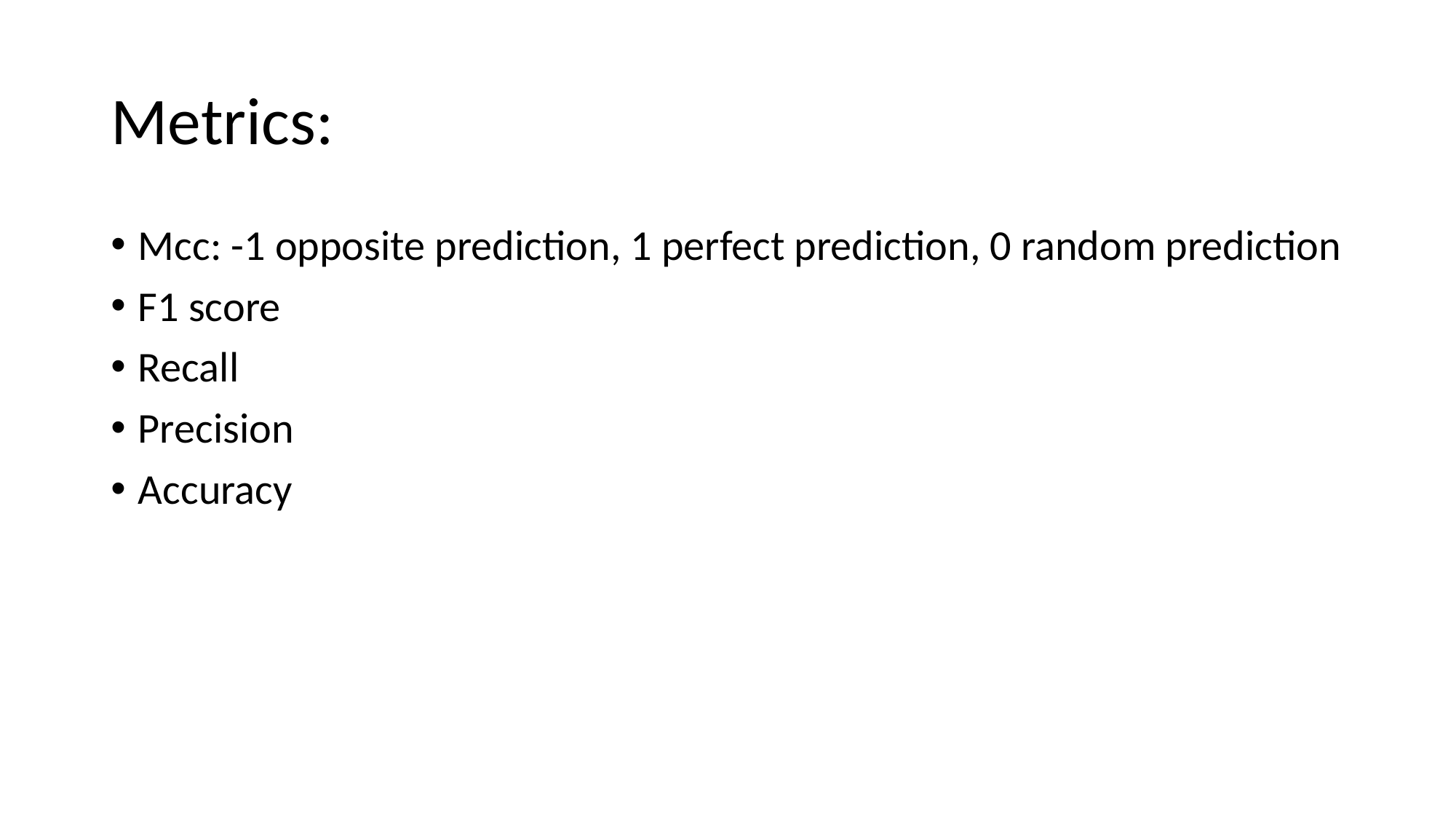

# Metrics:
Mcc: -1 opposite prediction, 1 perfect prediction, 0 random prediction
F1 score
Recall
Precision
Accuracy